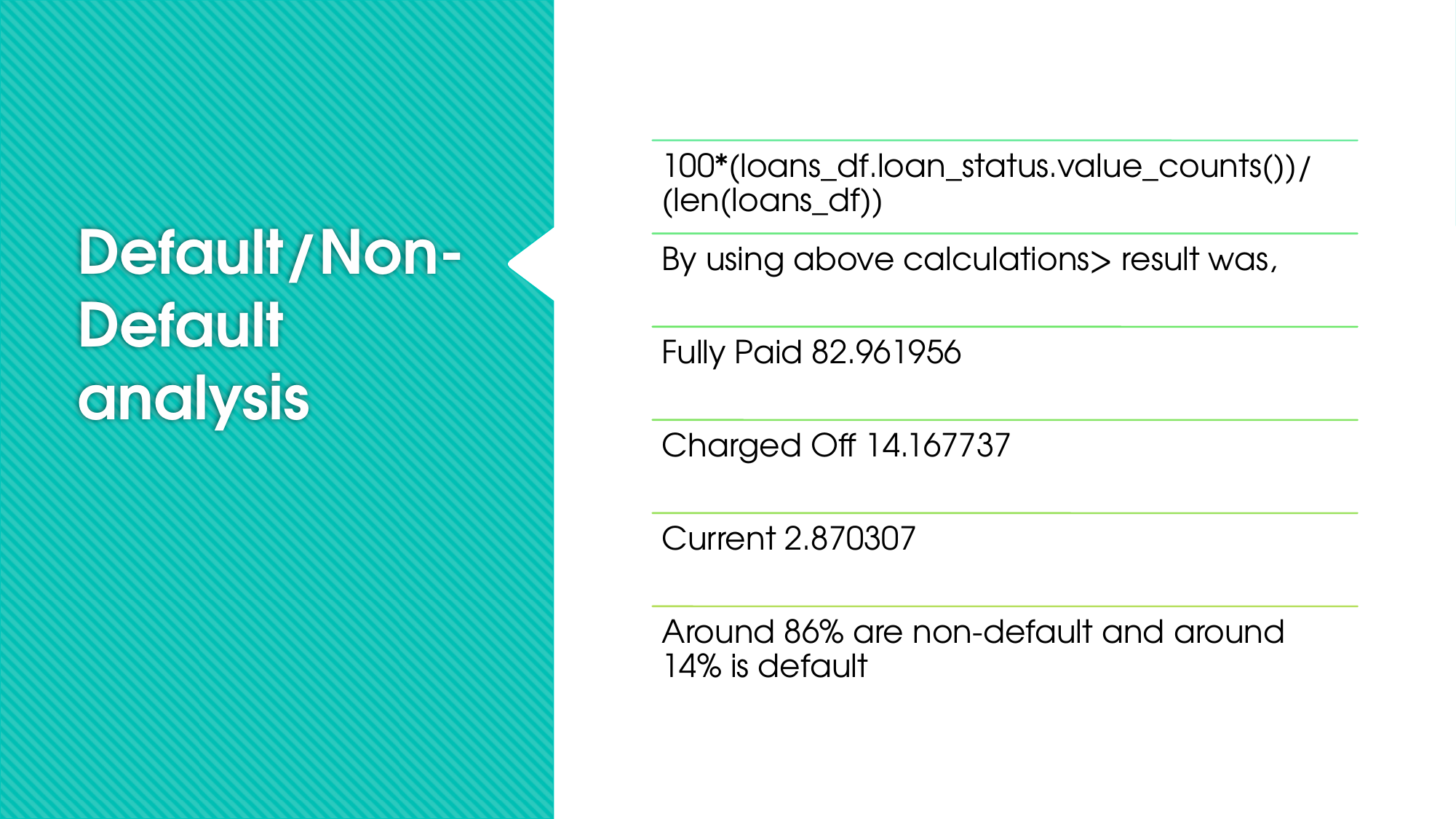

100*(loans_df.loan_status.value_counts())/ (len(loans_df))
By using above calculations> result was,
Fully Paid 82.961956
Charged Off 14.167737
Current 2.870307
Around 86% are non-default and around 14% is default
# Default/Non-Default analysis